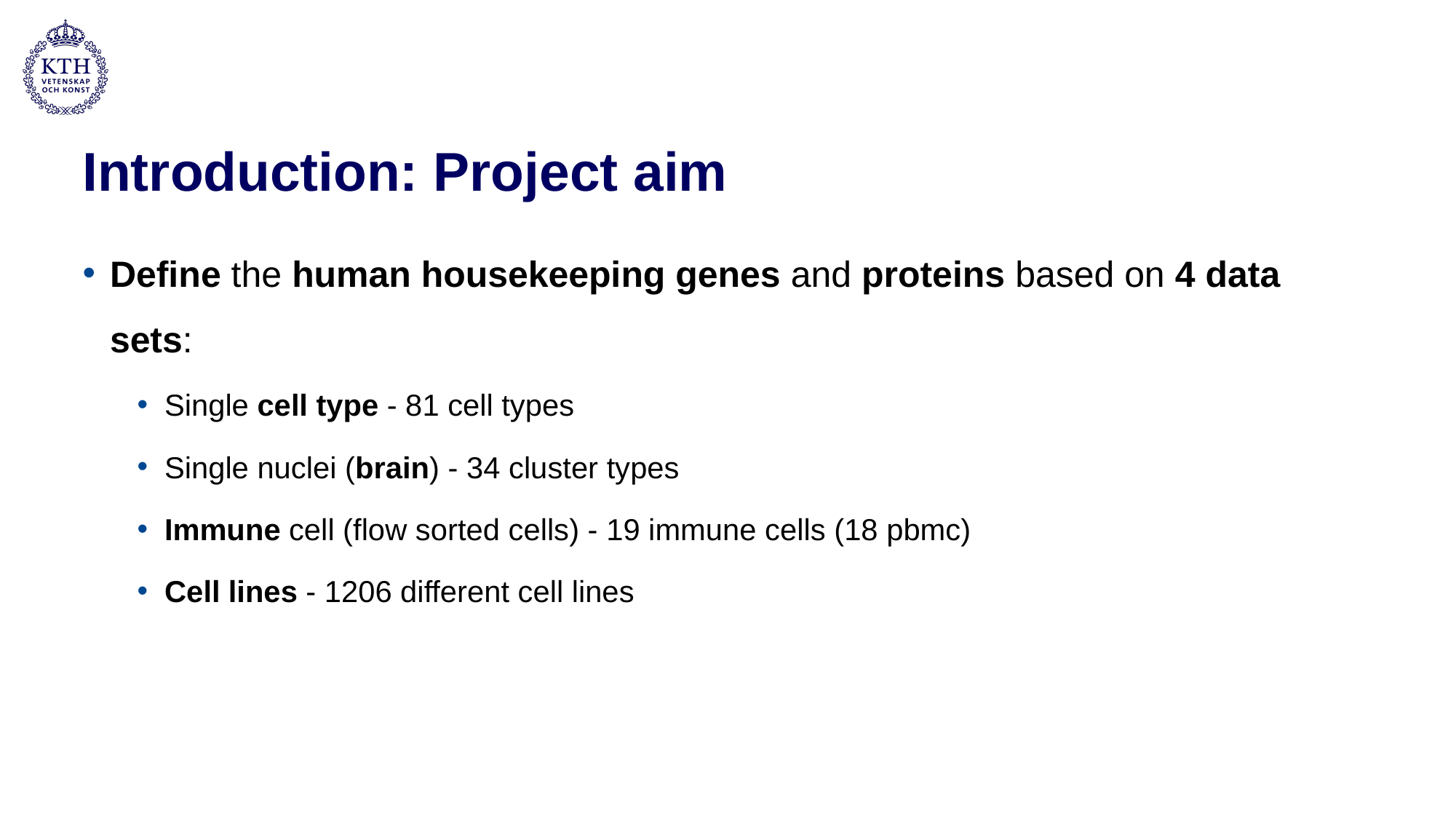

# Introduction: Project aim
Define the human housekeeping genes and proteins based on 4 data sets:
Single cell type - 81 cell types
Single nuclei (brain) - 34 cluster types
Immune cell (flow sorted cells) - 19 immune cells (18 pbmc)
Cell lines - 1206 different cell lines